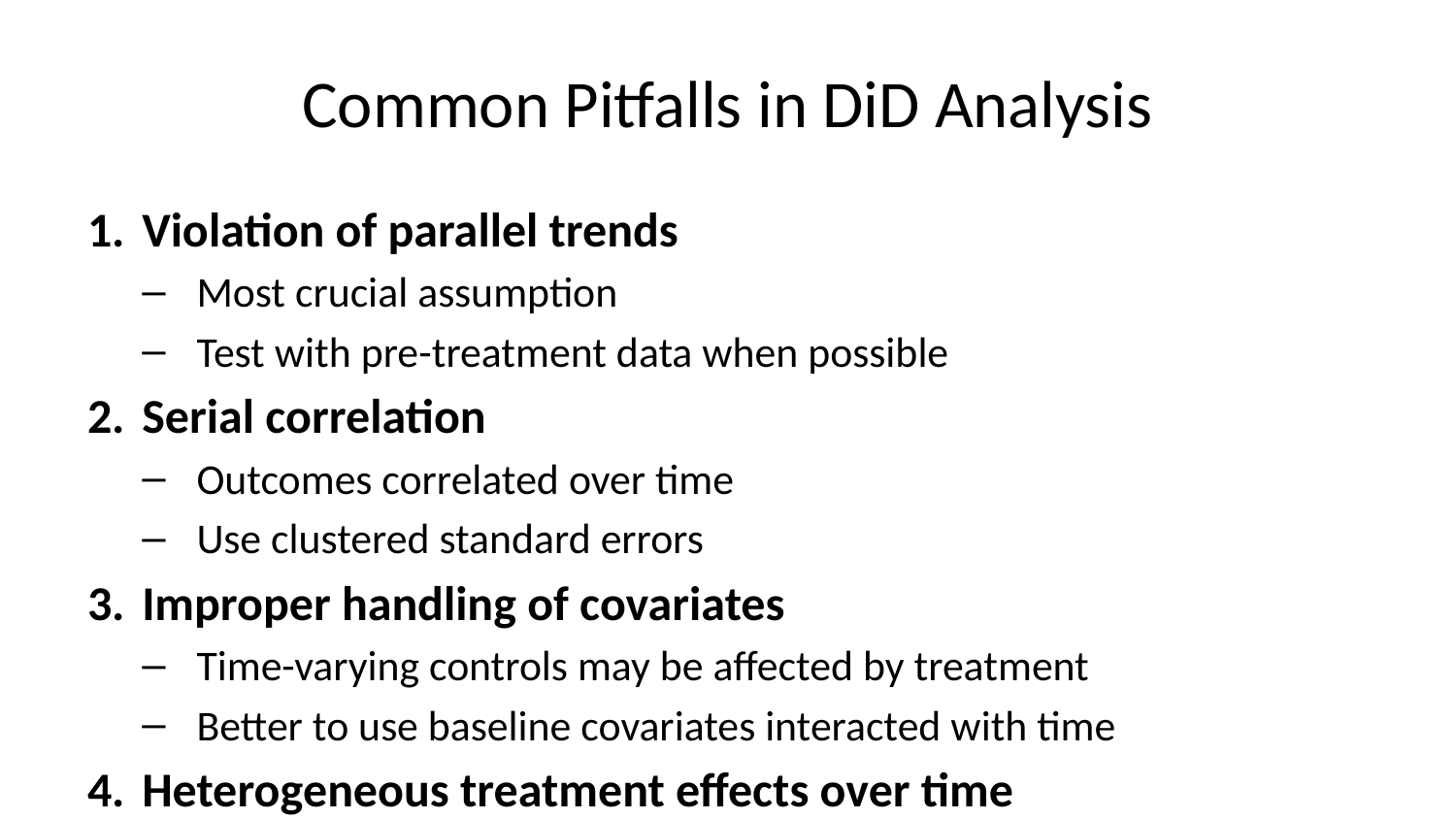

# Common Pitfalls in DiD Analysis
Violation of parallel trends
Most crucial assumption
Test with pre-treatment data when possible
Serial correlation
Outcomes correlated over time
Use clustered standard errors
Improper handling of covariates
Time-varying controls may be affected by treatment
Better to use baseline covariates interacted with time
Heterogeneous treatment effects over time
Effects that grow or fade
Consider event study design